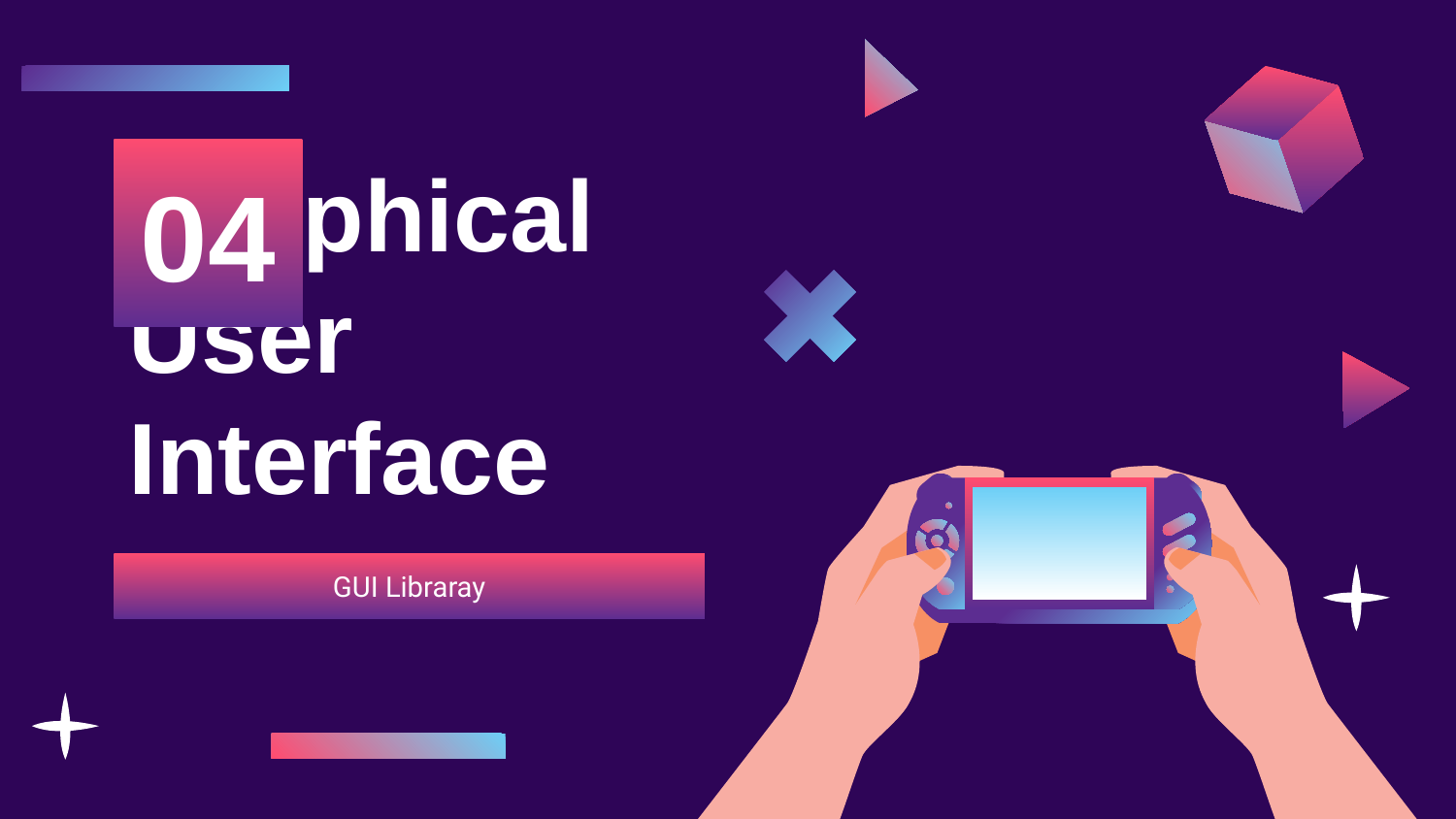

04

# Graphical User Interface

GUI Libraray